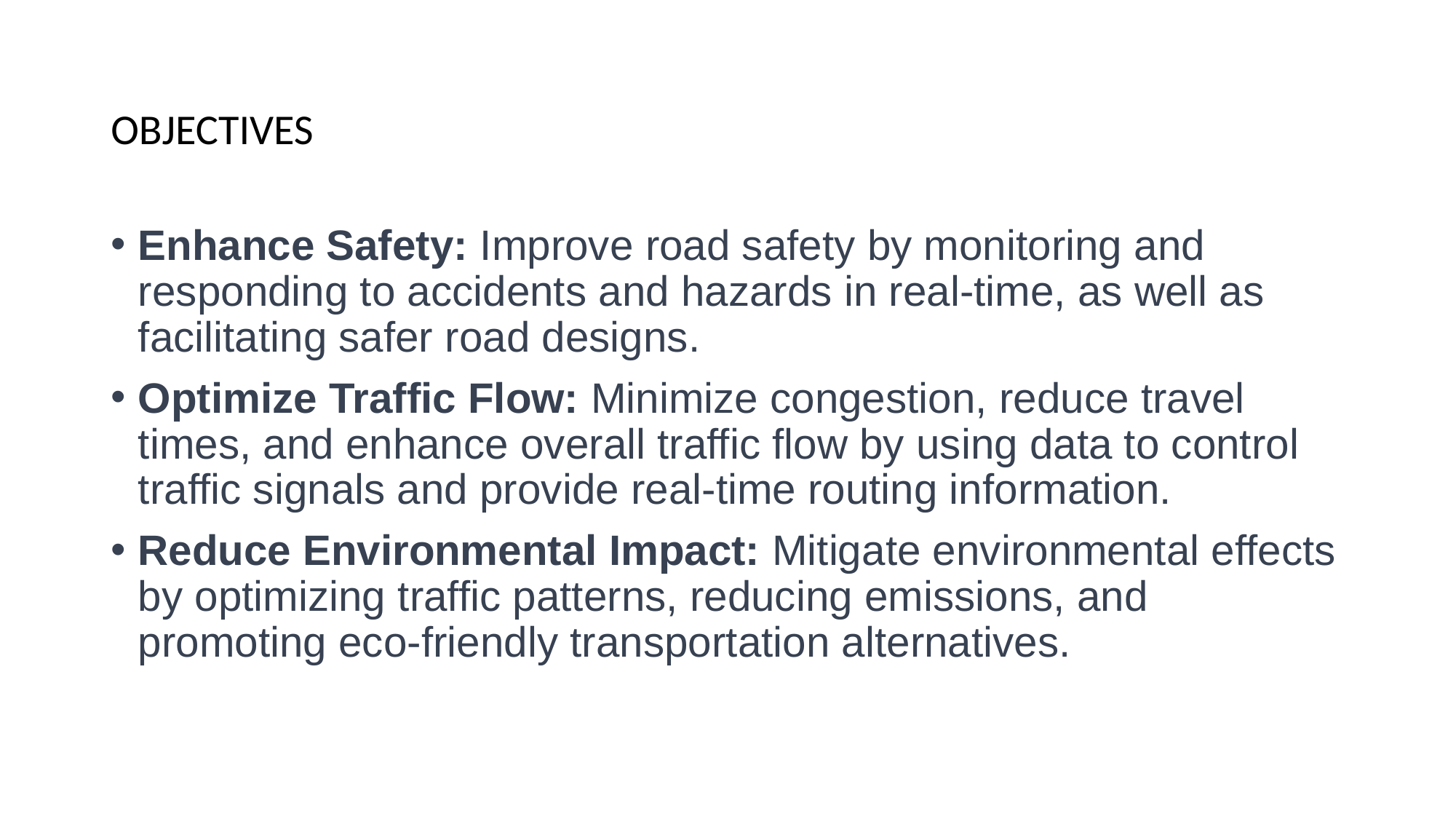

# OBJECTIVES
Enhance Safety: Improve road safety by monitoring and responding to accidents and hazards in real-time, as well as facilitating safer road designs.
Optimize Traffic Flow: Minimize congestion, reduce travel times, and enhance overall traffic flow by using data to control traffic signals and provide real-time routing information.
Reduce Environmental Impact: Mitigate environmental effects by optimizing traffic patterns, reducing emissions, and promoting eco-friendly transportation alternatives.